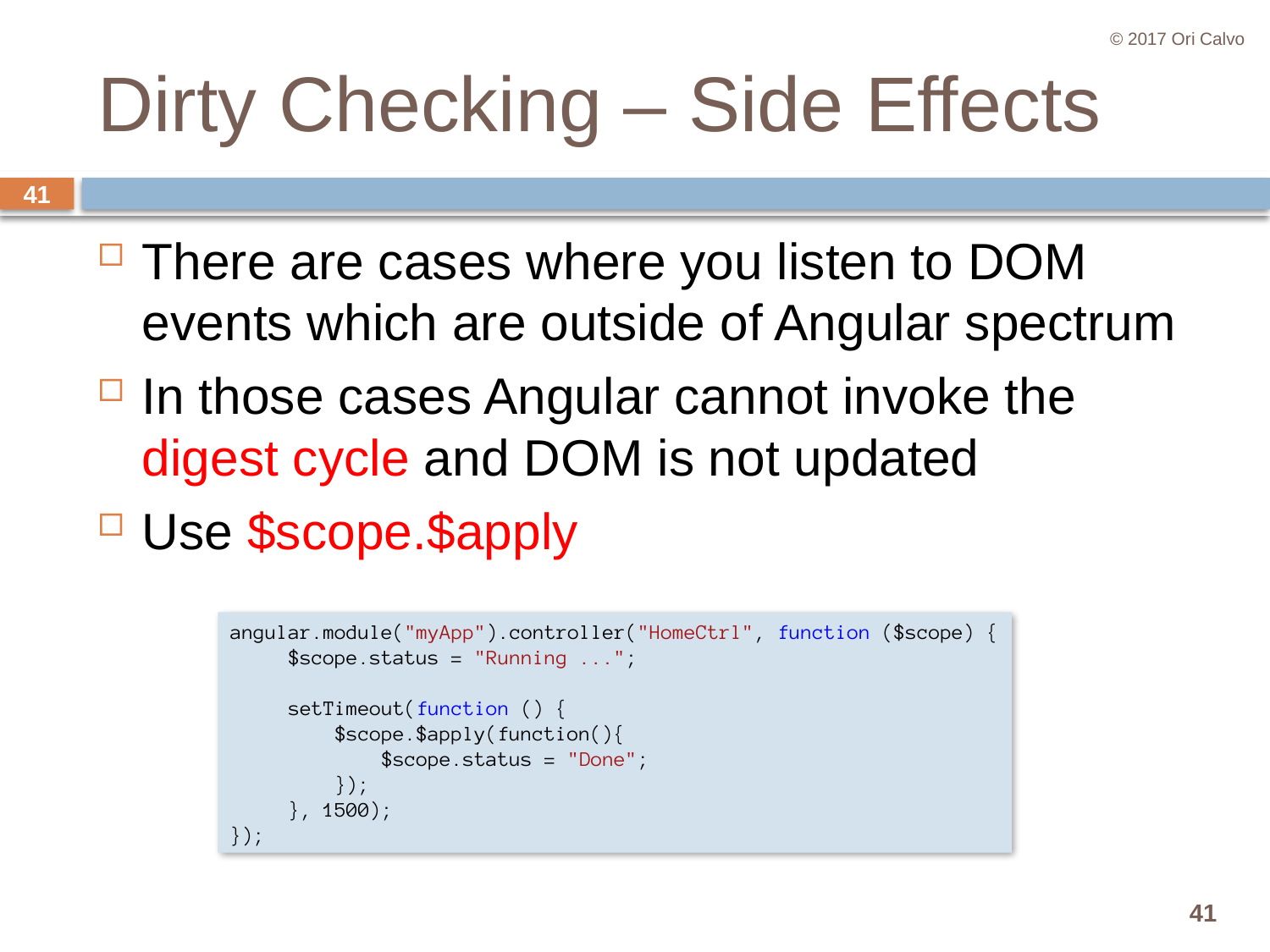

© 2017 Ori Calvo
# Dirty Checking – Side Effects
41
There are cases where you listen to DOM events which are outside of Angular spectrum
In those cases Angular cannot invoke the digest cycle and DOM is not updated
Use $scope.$apply
angular.module("myApp").controller("HomeCtrl", function ($scope) {
     $scope.status = "Running ...";

     setTimeout(function () {
         $scope.$apply(function(){
             $scope.status = "Done";
         });
     }, 1500);
});